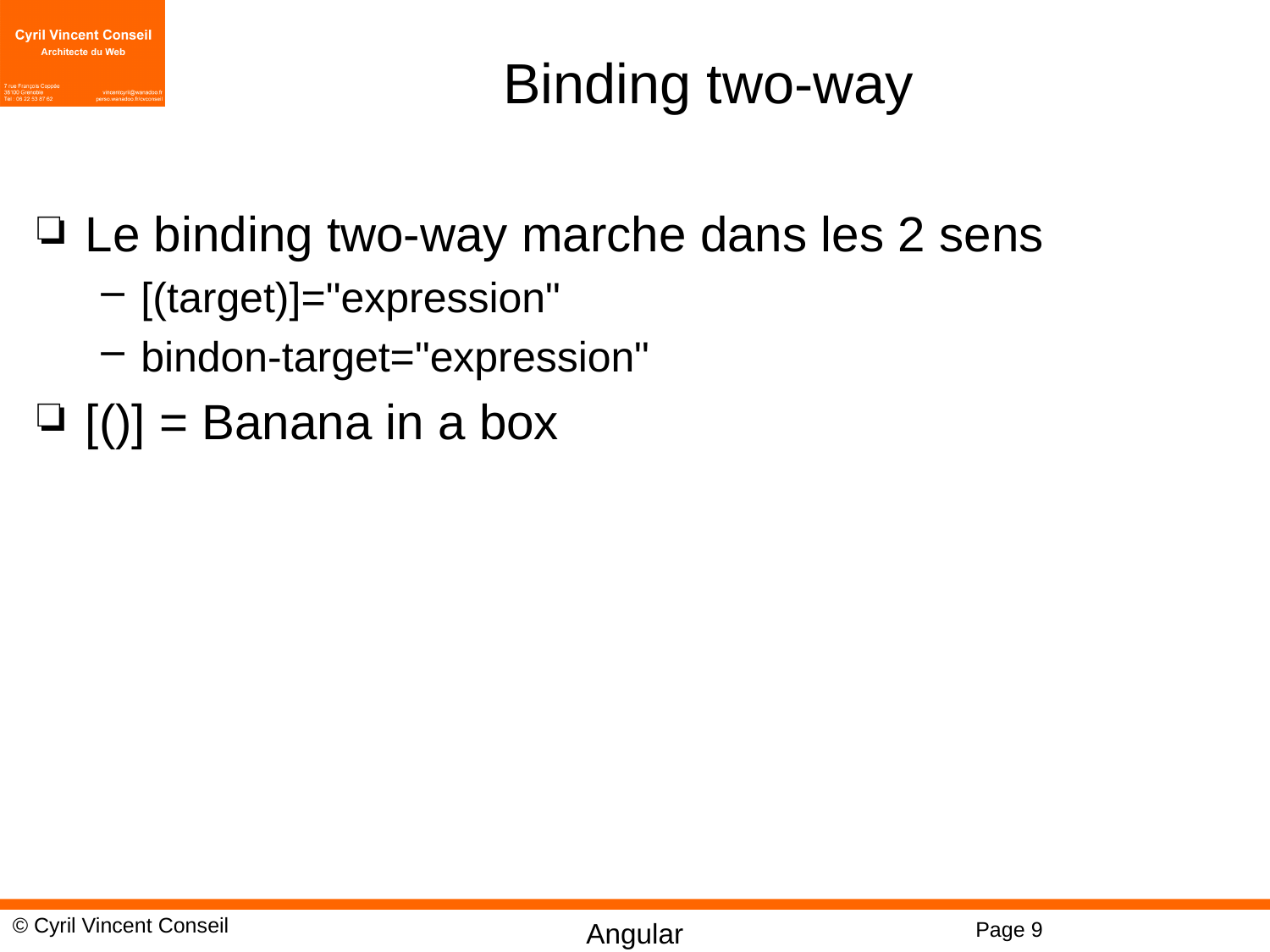

# Binding two-way
Le binding two-way marche dans les 2 sens
[(target)]="expression"
bindon-target="expression"
[()] = Banana in a box